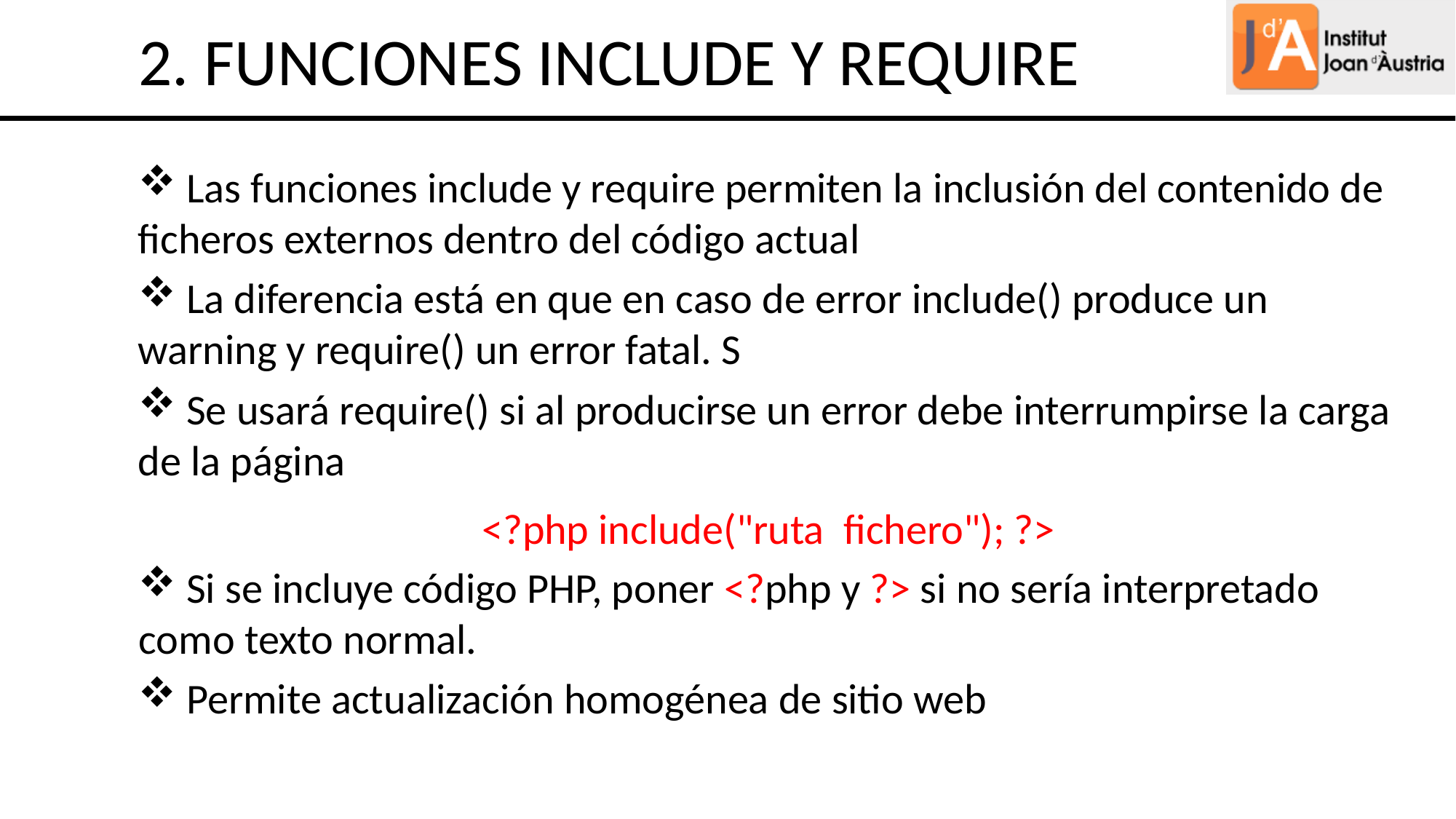

2. FUNCIONES INCLUDE Y REQUIRE
 Las funciones include y require permiten la inclusión del contenido de ficheros externos dentro del código actual
 La diferencia está en que en caso de error include() produce un warning y require() un error fatal. S
 Se usará require() si al producirse un error debe interrumpirse la carga de la página
<?php include("ruta  fichero"); ?>
 Si se incluye código PHP, poner <?php y ?> si no sería interpretado como texto normal.
 Permite actualización homogénea de sitio web